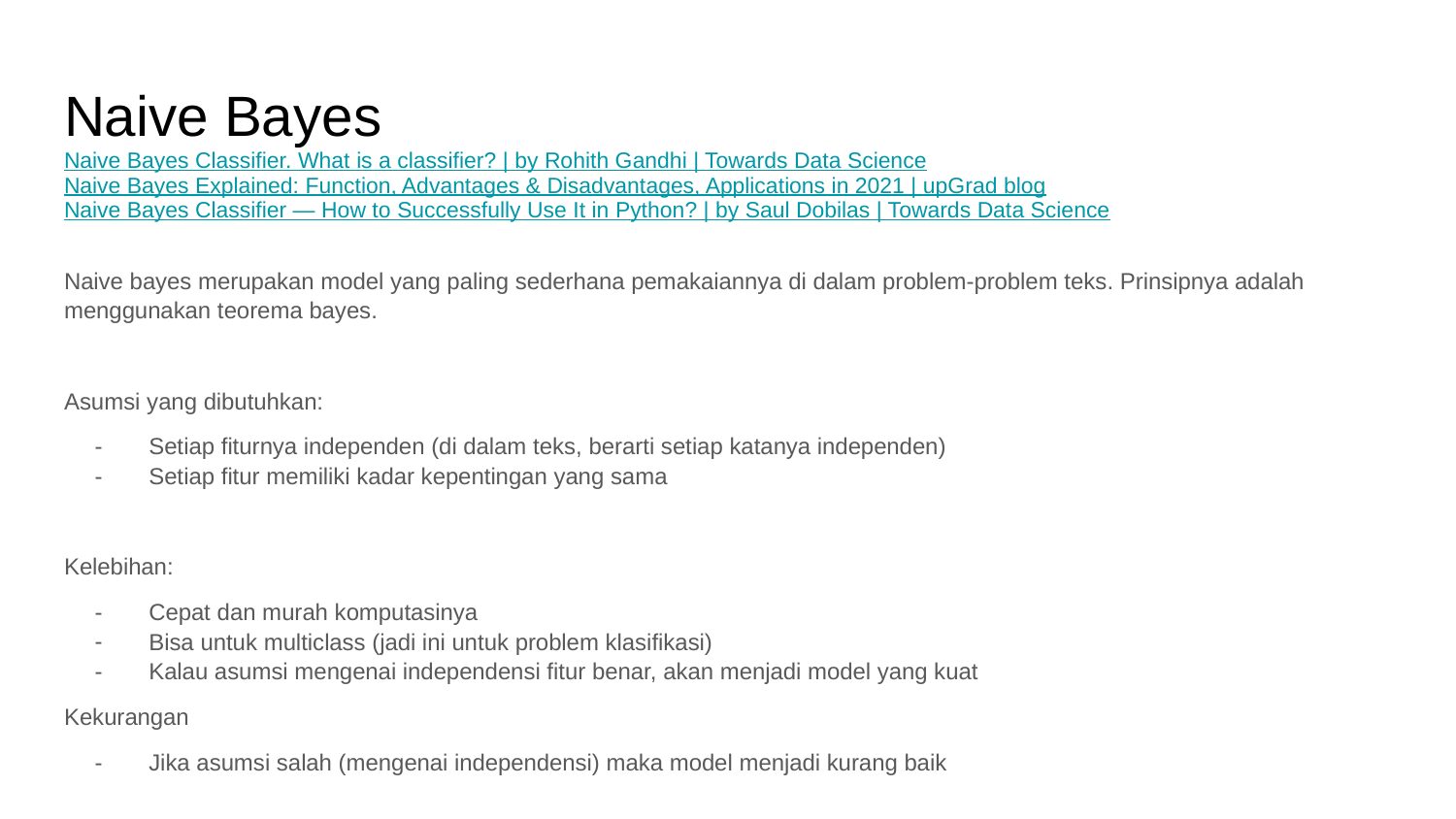

# Naive Bayes
Naive Bayes Classifier. What is a classifier? | by Rohith Gandhi | Towards Data Science
Naive Bayes Explained: Function, Advantages & Disadvantages, Applications in 2021 | upGrad blog
Naive Bayes Classifier — How to Successfully Use It in Python? | by Saul Dobilas | Towards Data Science
Naive bayes merupakan model yang paling sederhana pemakaiannya di dalam problem-problem teks. Prinsipnya adalah menggunakan teorema bayes.

Asumsi yang dibutuhkan:
Setiap fiturnya independen (di dalam teks, berarti setiap katanya independen)
Setiap fitur memiliki kadar kepentingan yang sama

Kelebihan:
Cepat dan murah komputasinya
Bisa untuk multiclass (jadi ini untuk problem klasifikasi)
Kalau asumsi mengenai independensi fitur benar, akan menjadi model yang kuat
Kekurangan
Jika asumsi salah (mengenai independensi) maka model menjadi kurang baik